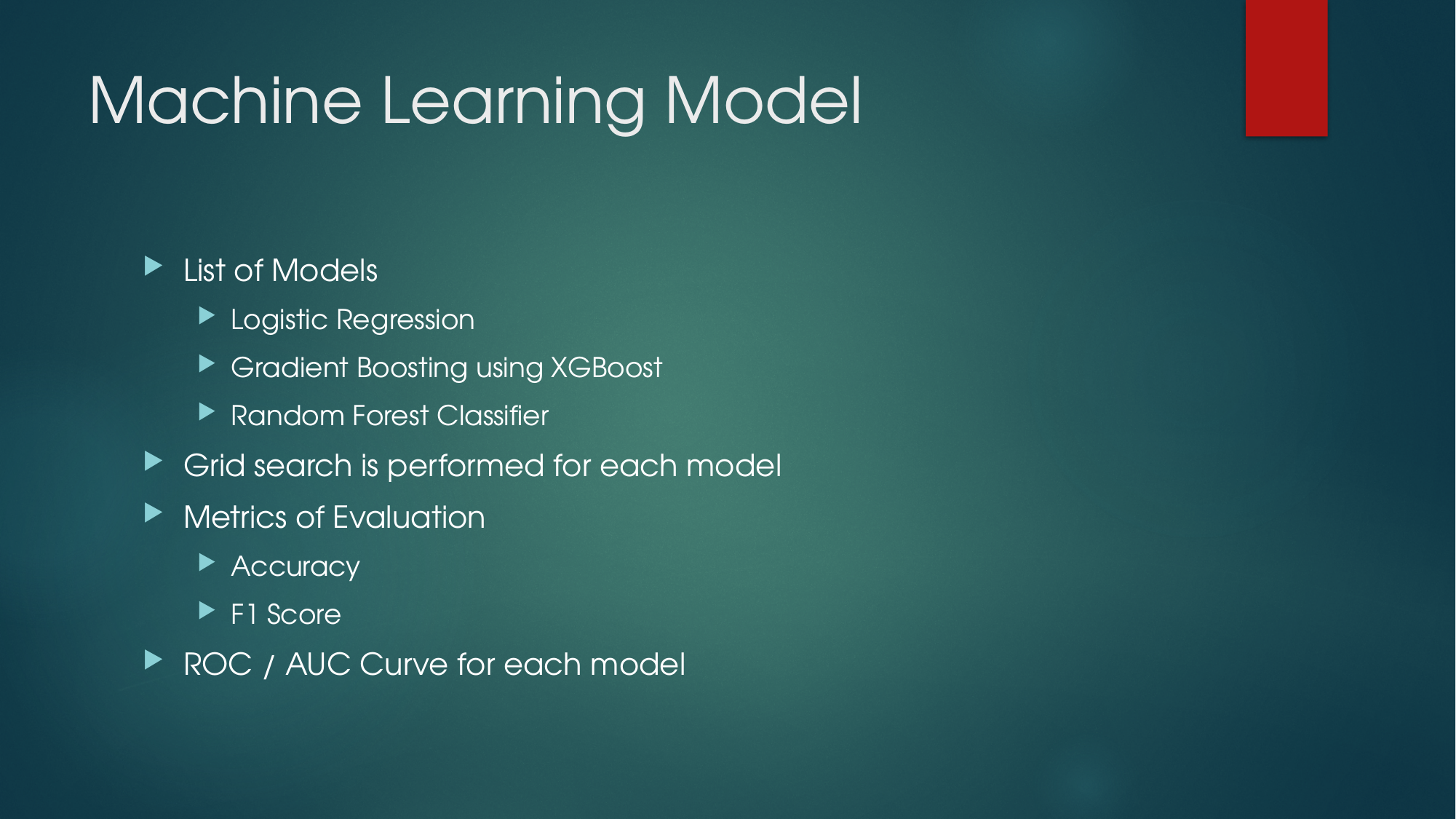

# Machine Learning Model
List of Models
Logistic Regression
Gradient Boosting using XGBoost
Random Forest Classifier
Grid search is performed for each model
Metrics of Evaluation
Accuracy
F1 Score
ROC / AUC Curve for each model